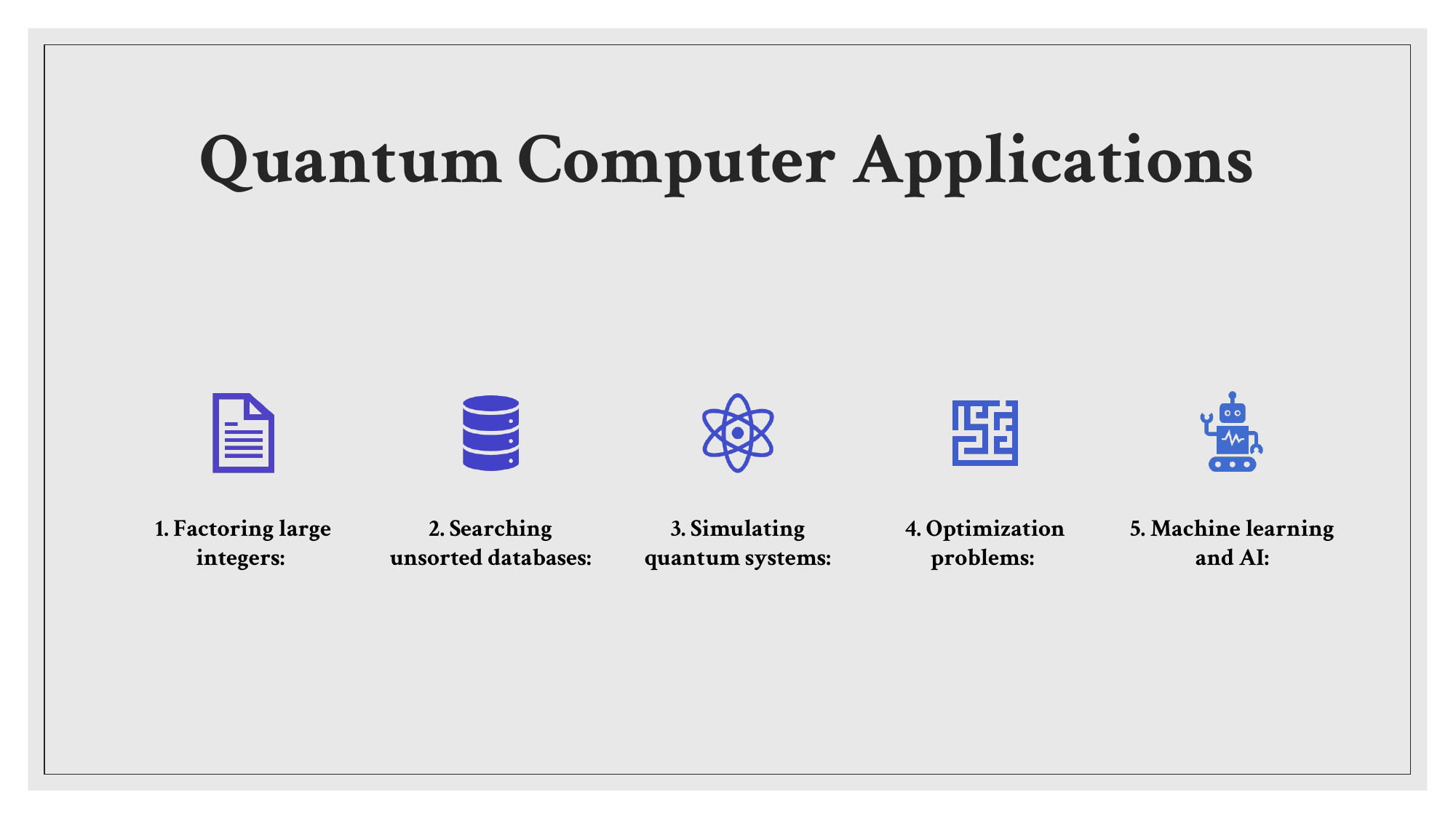

# Quantum Computer Applications
1. Factoring large integers:
2. Searching unsorted databases:
3. Simulating quantum systems:
4. Optimization problems:
5. Machine learning and AI: